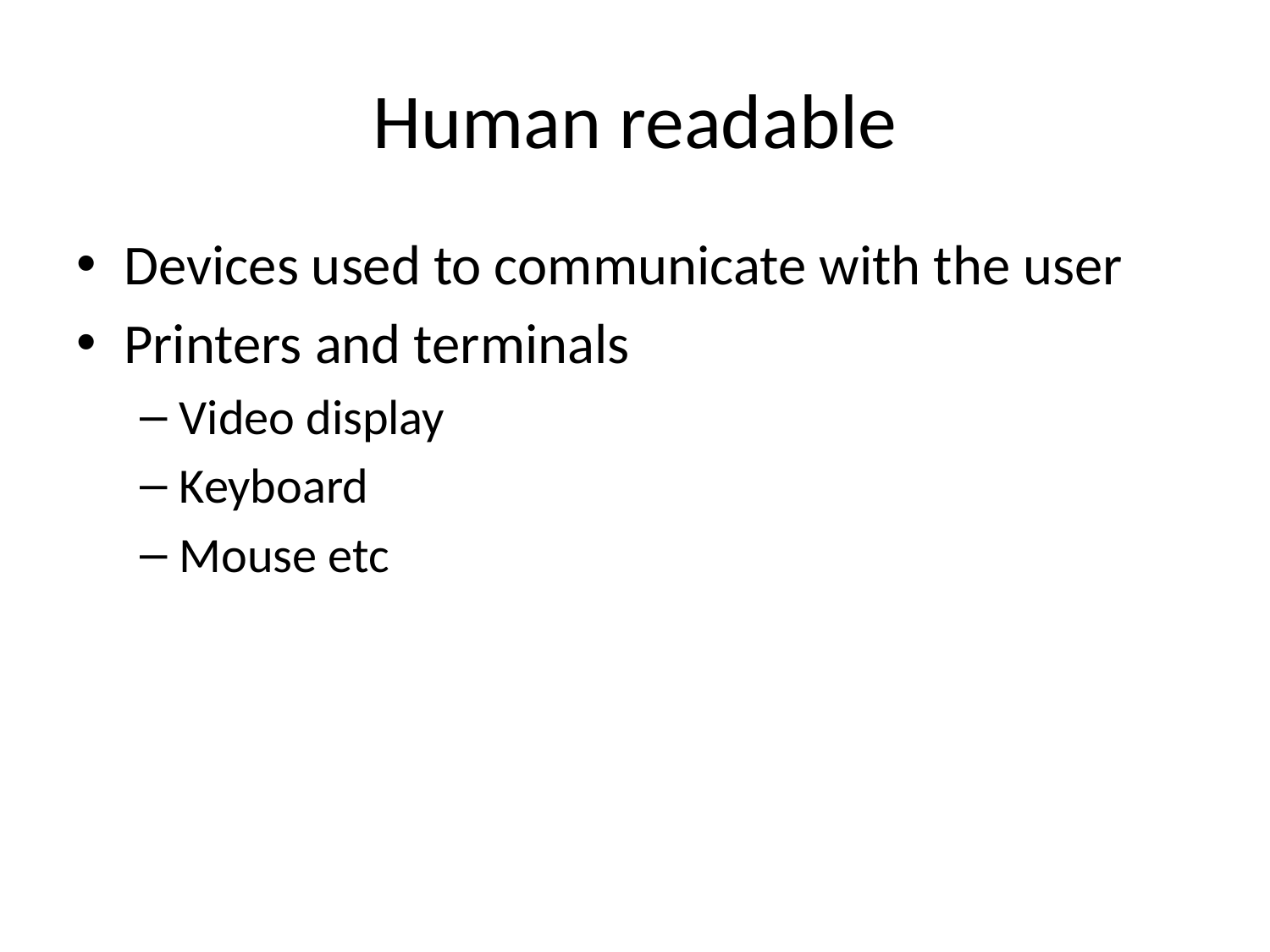

# Human readable
Devices used to communicate with the user
Printers and terminals
Video display
Keyboard
Mouse etc